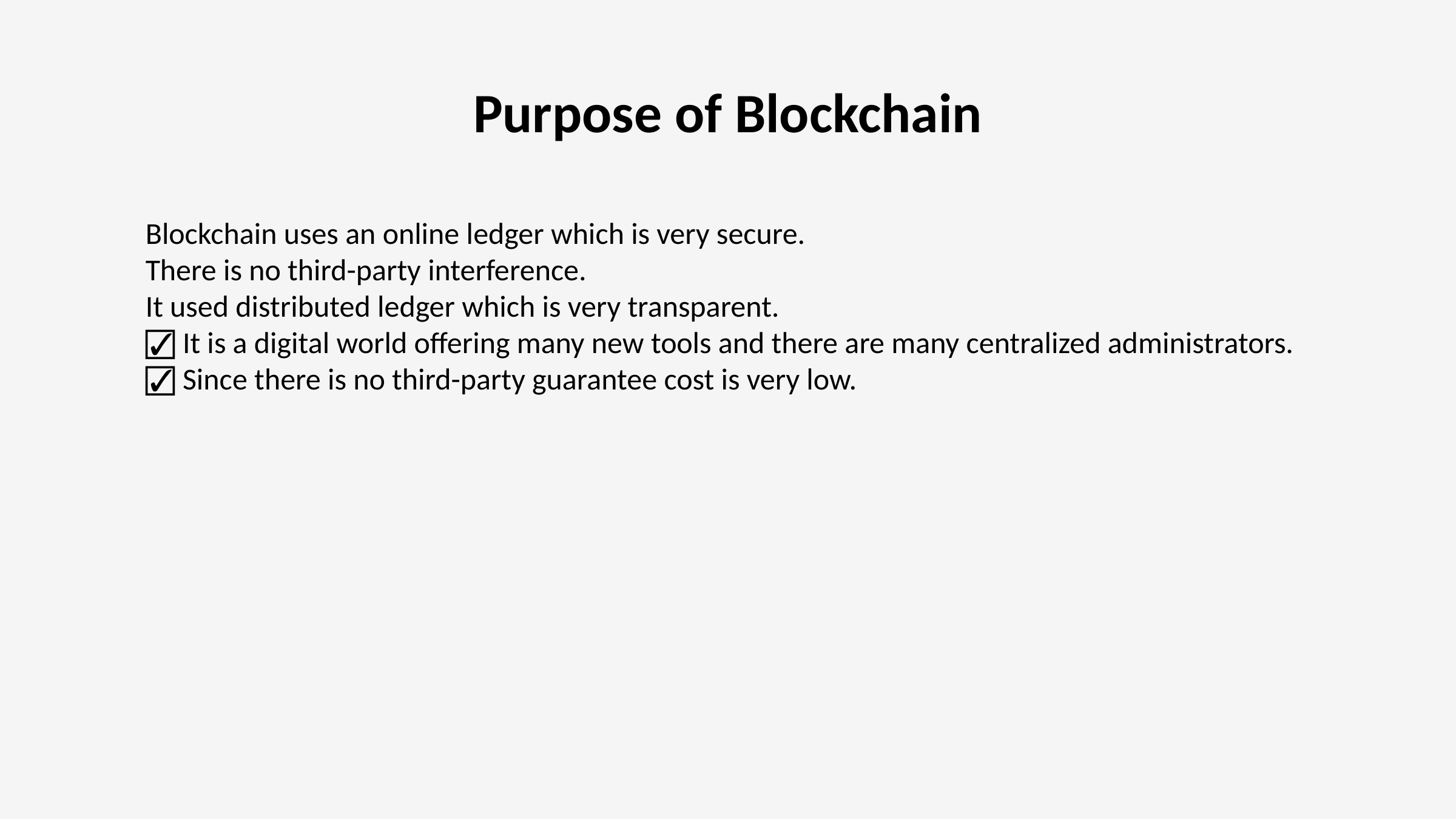

#

Purpose of Blockchain

Blockchain uses an online ledger which is very secure.
There is no third-party interference.
It used distributed ledger which is very transparent.
☑ It is a digital world offering many new tools and there are many centralized administrators.
☑ Since there is no third-party guarantee cost is very low.